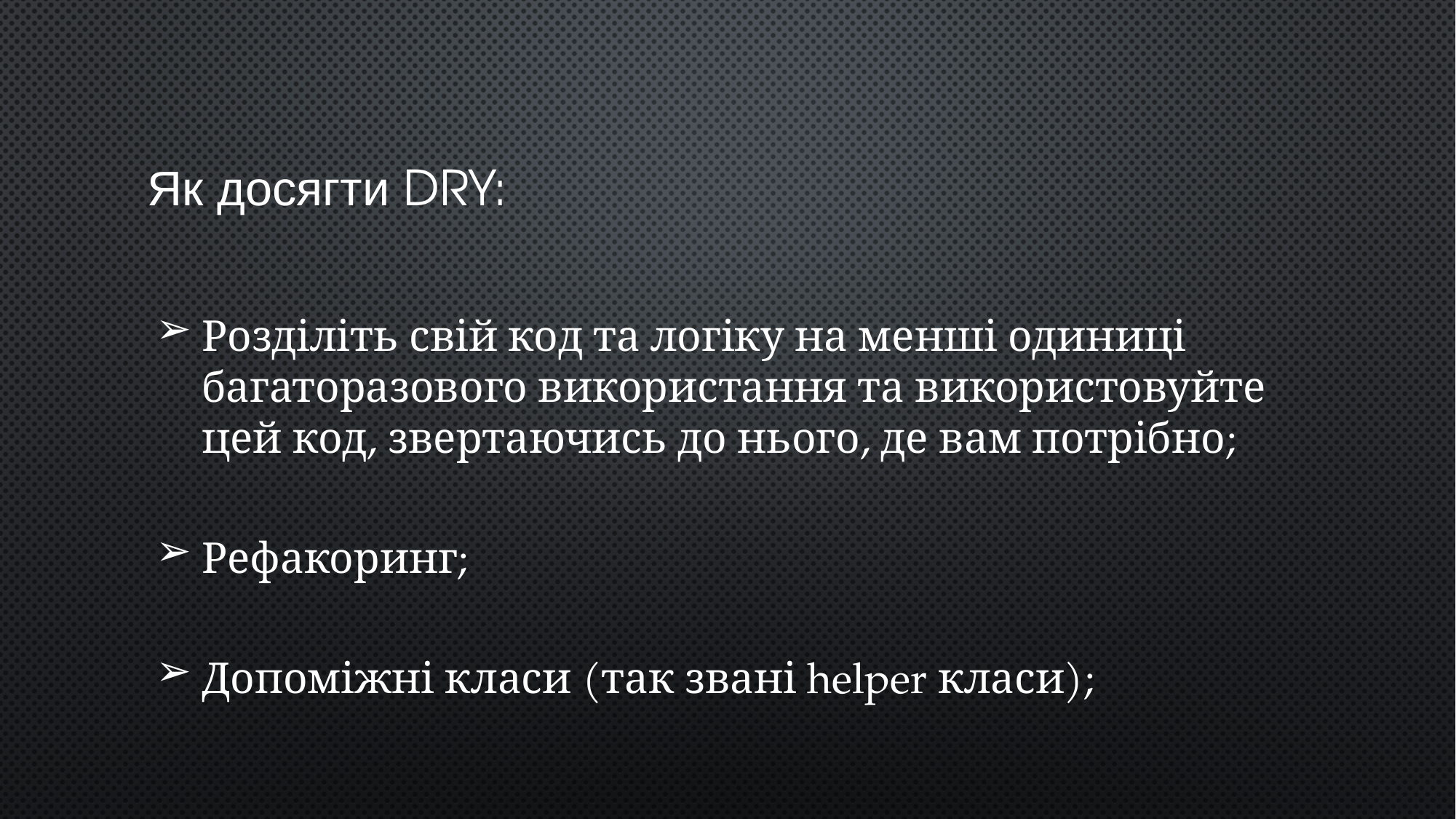

# Як досягти DRY:
Розділіть свій код та логіку на менші одиниці багаторазового використання та використовуйте цей код, звертаючись до нього, де вам потрібно;

Рефакоринг;

Допоміжні класи (так звані helper класи);